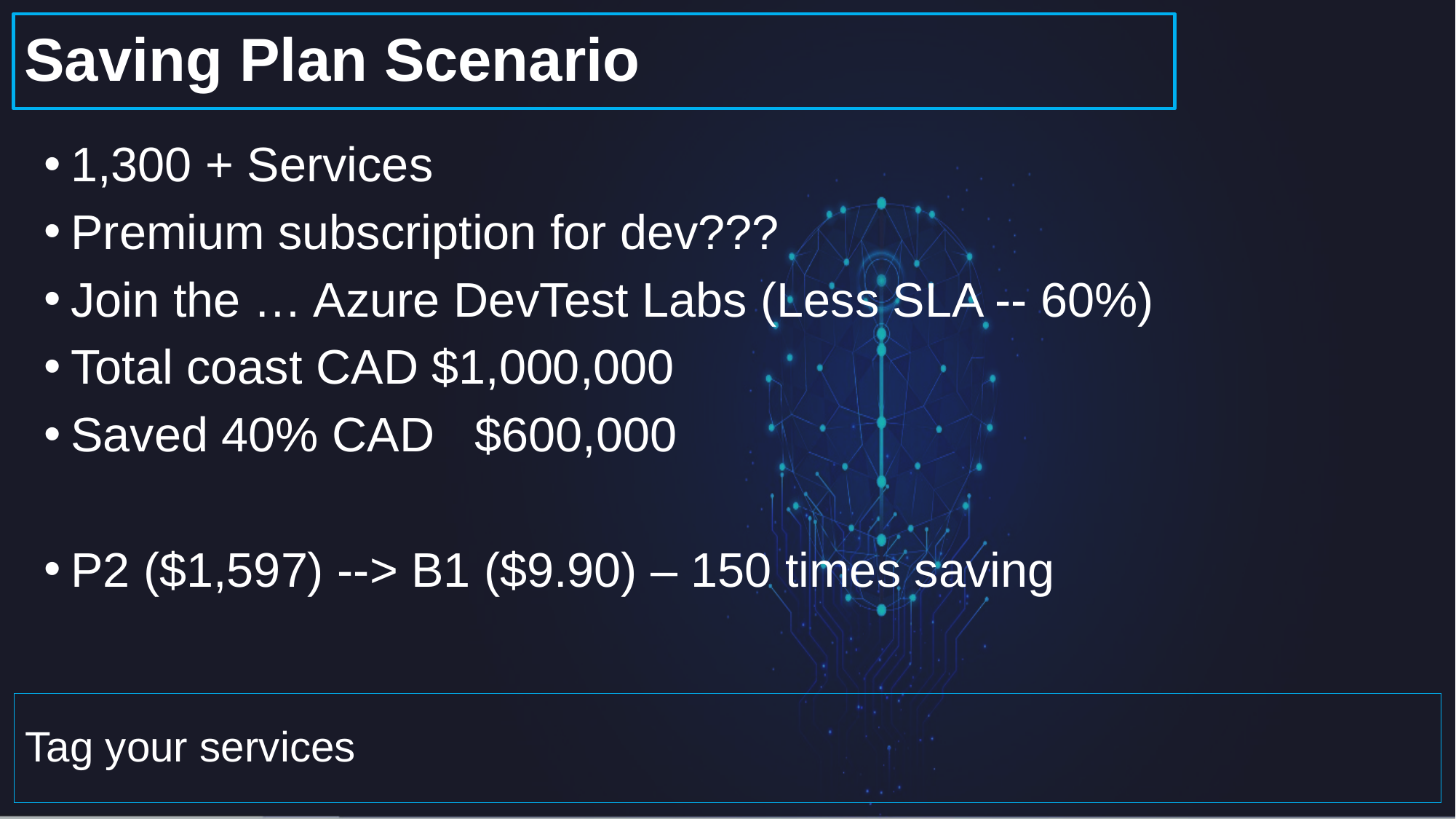

# Saving Plan Scenario
1,300 + Services
Premium subscription for dev???
Join the … Azure DevTest Labs (Less SLA -- 60%)
Total coast CAD $1,000,000
Saved 40% CAD   $600,000

P2 ($1,597) --> B1 ($9.90) – 150 times saving

Tag your services